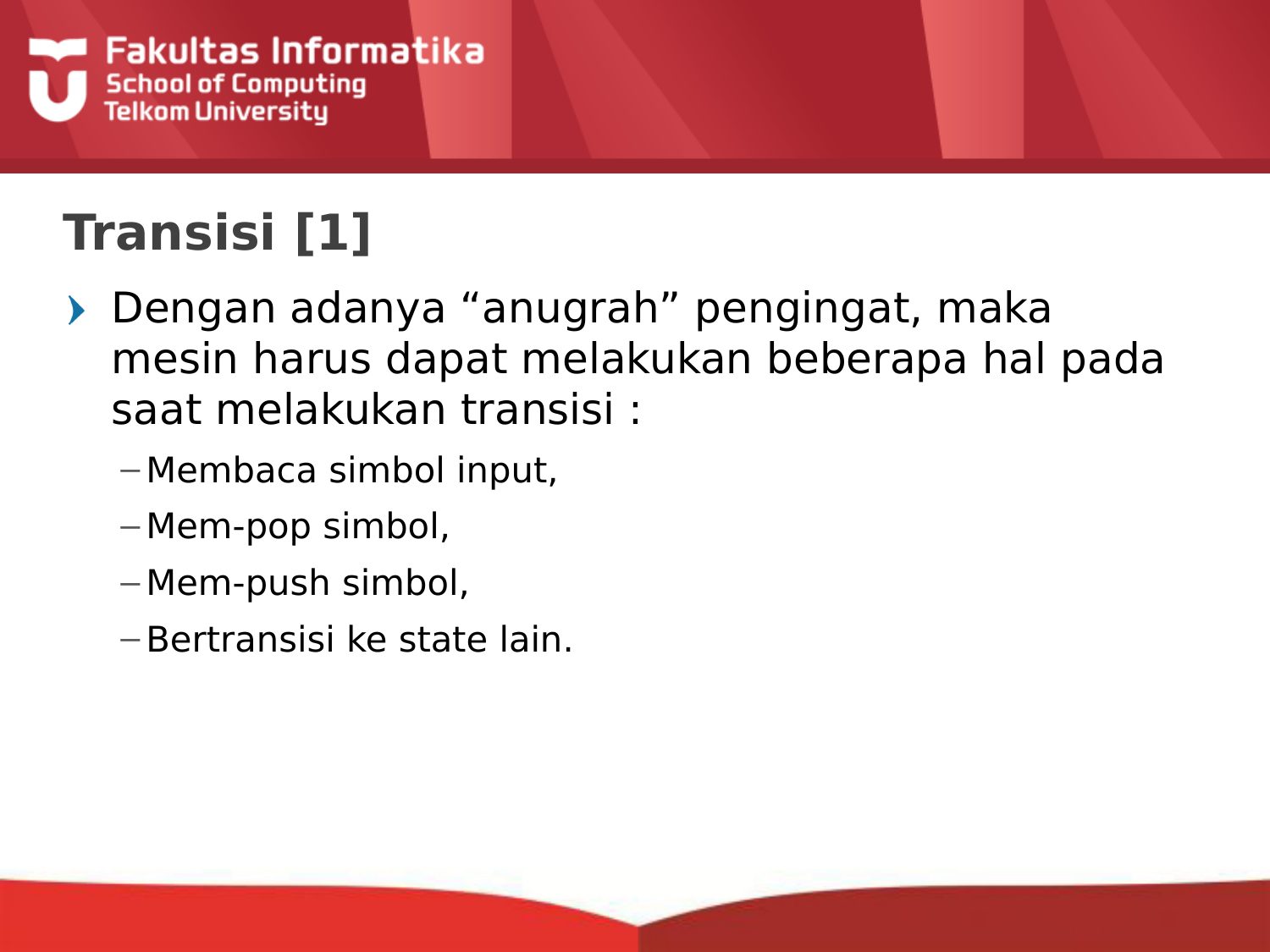

# Transisi [1]
Dengan adanya “anugrah” pengingat, maka mesin harus dapat melakukan beberapa hal pada saat melakukan transisi :
Membaca simbol input,
Mem-pop simbol,
Mem-push simbol,
Bertransisi ke state lain.